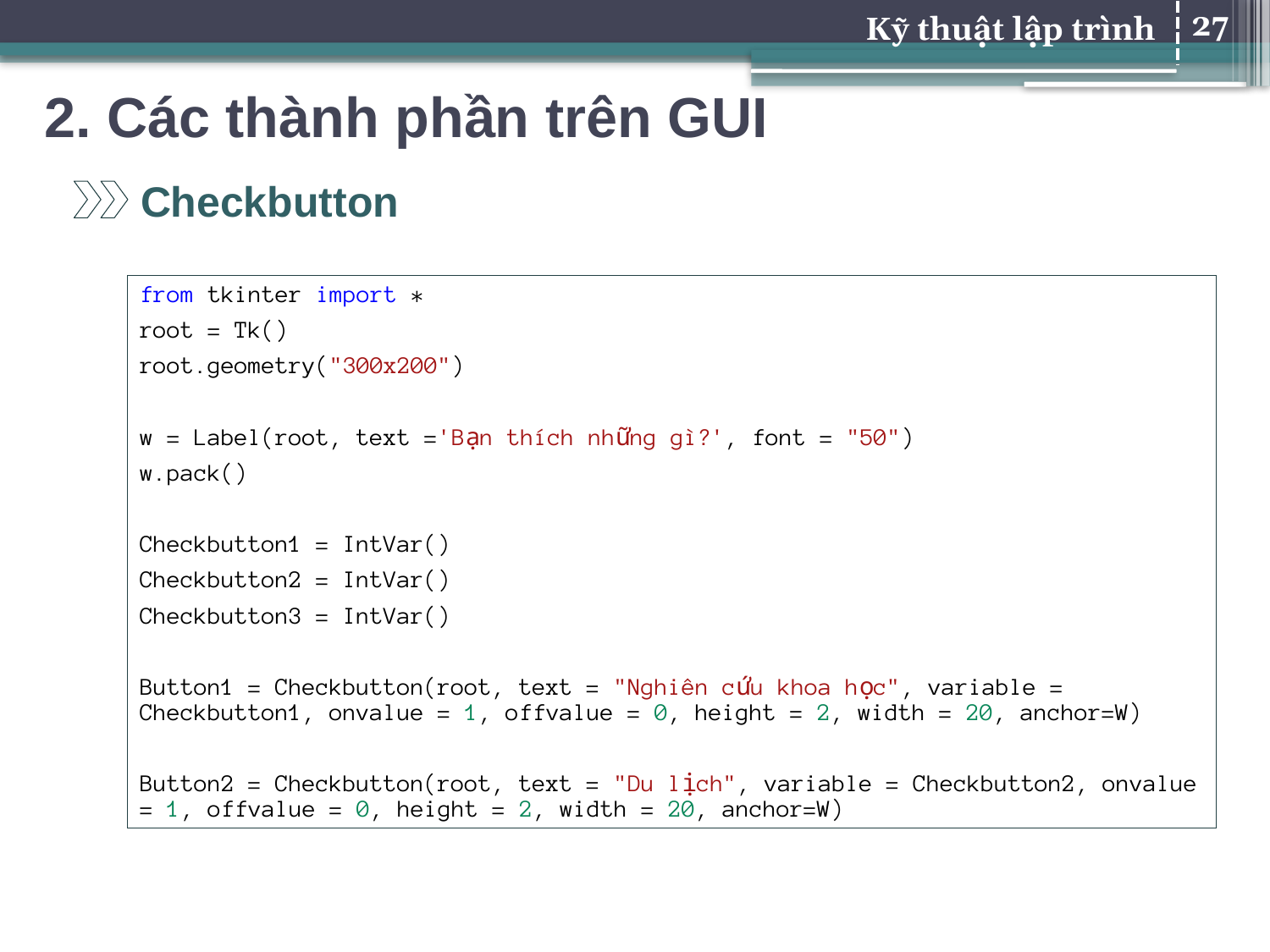

27
# 2. Các thành phần trên GUI
Checkbutton

from tkinter import *
root = Tk()
root.geometry("300x200")

w = Label(root, text ='Bạn thích những gì?', font = "50")
w.pack()

Checkbutton1 = IntVar()
Checkbutton2 = IntVar()
Checkbutton3 = IntVar()

Button1 = Checkbutton(root, text = "Nghiên cứu khoa học", variable = Checkbutton1, onvalue = 1, offvalue = 0, height = 2, width = 20, anchor=W)

Button2 = Checkbutton(root, text = "Du lịch", variable = Checkbutton2, onvalue = 1, offvalue = 0, height = 2, width = 20, anchor=W)